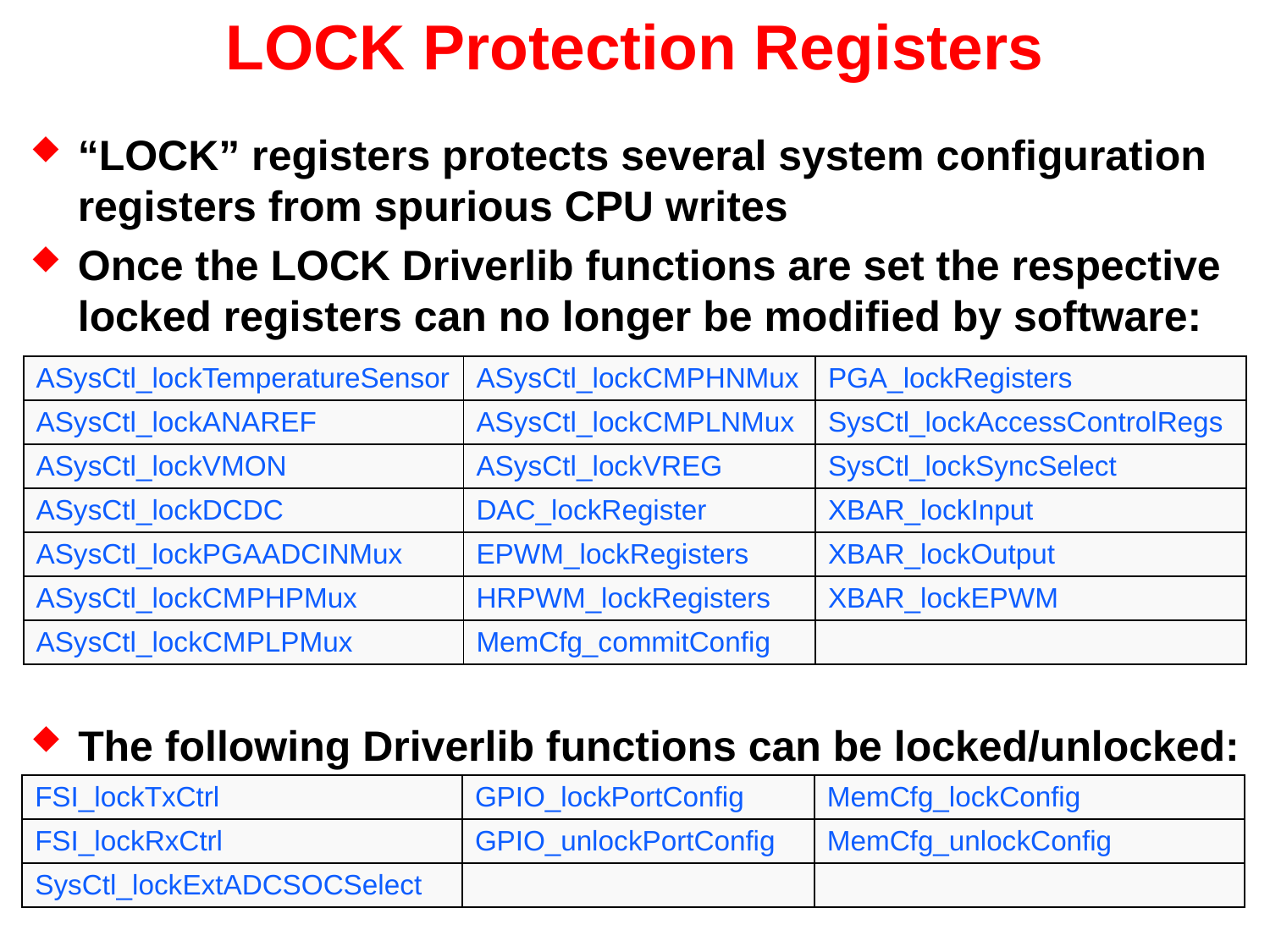

# LOCK Protection Registers
“LOCK” registers protects several system configuration registers from spurious CPU writes
Once the LOCK Driverlib functions are set the respective locked registers can no longer be modified by software:
| ASysCtl\_lockTemperatureSensor | ASysCtl\_lockCMPHNMux | PGA\_lockRegisters |
| --- | --- | --- |
| ASysCtl\_lockANAREF | ASysCtl\_lockCMPLNMux | SysCtl\_lockAccessControlRegs |
| ASysCtl\_lockVMON | ASysCtl\_lockVREG | SysCtl\_lockSyncSelect |
| ASysCtl\_lockDCDC | DAC\_lockRegister | XBAR\_lockInput |
| ASysCtl\_lockPGAADCINMux | EPWM\_lockRegisters | XBAR\_lockOutput |
| ASysCtl\_lockCMPHPMux | HRPWM\_lockRegisters | XBAR\_lockEPWM |
| ASysCtl\_lockCMPLPMux | MemCfg\_commitConfig |  |
The following Driverlib functions can be locked/unlocked:
| FSI\_lockTxCtrl | GPIO\_lockPortConfig | MemCfg\_lockConfig |
| --- | --- | --- |
| FSI\_lockRxCtrl | GPIO\_unlockPortConfig | MemCfg\_unlockConfig |
| SysCtl\_lockExtADCSOCSelect |  |  |